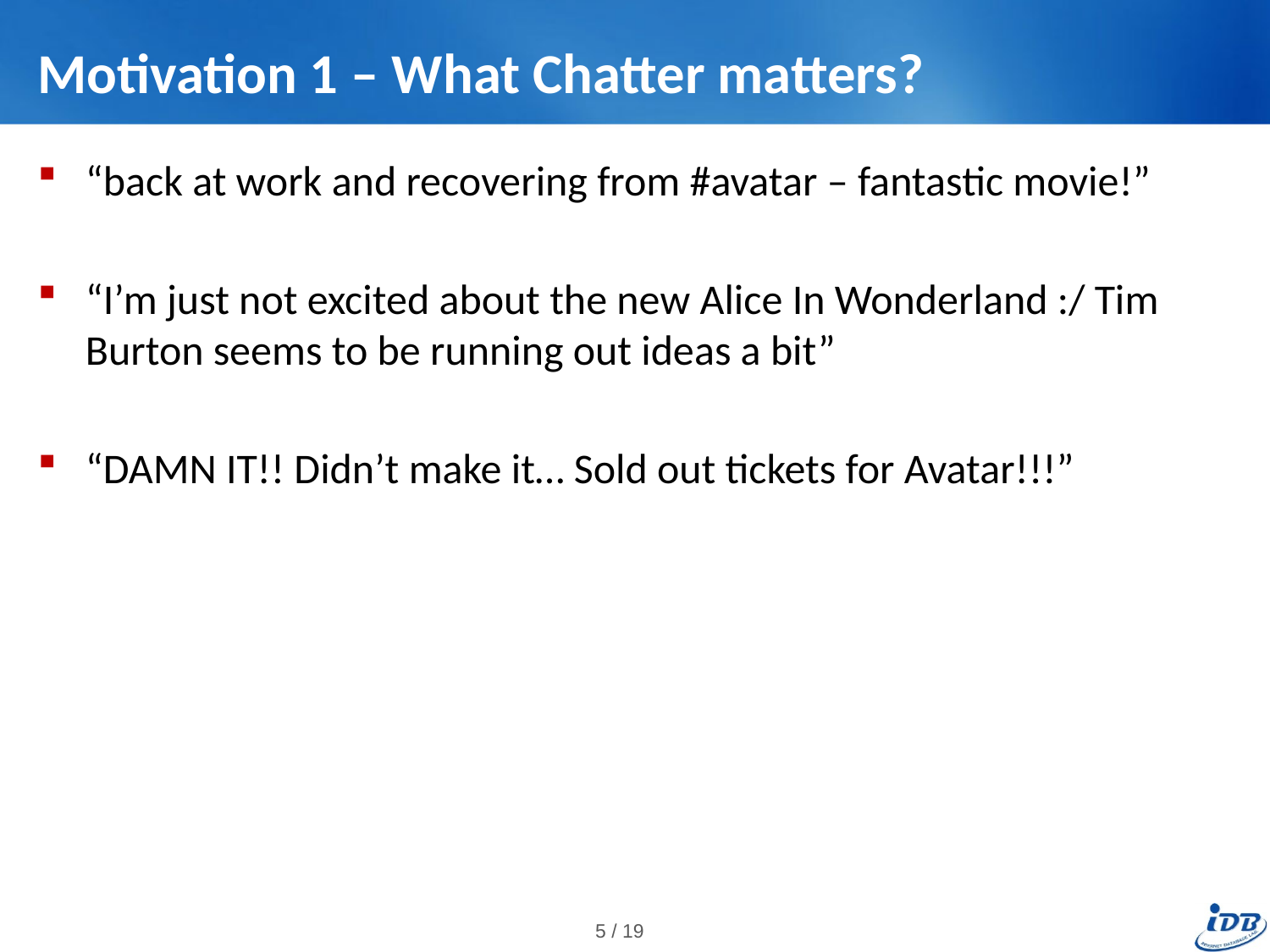

# Motivation 1 – What Chatter matters?
“back at work and recovering from #avatar – fantastic movie!”

“I’m just not excited about the new Alice In Wonderland :/ Tim Burton seems to be running out ideas a bit”

“DAMN IT!! Didn’t make it… Sold out tickets for Avatar!!!”